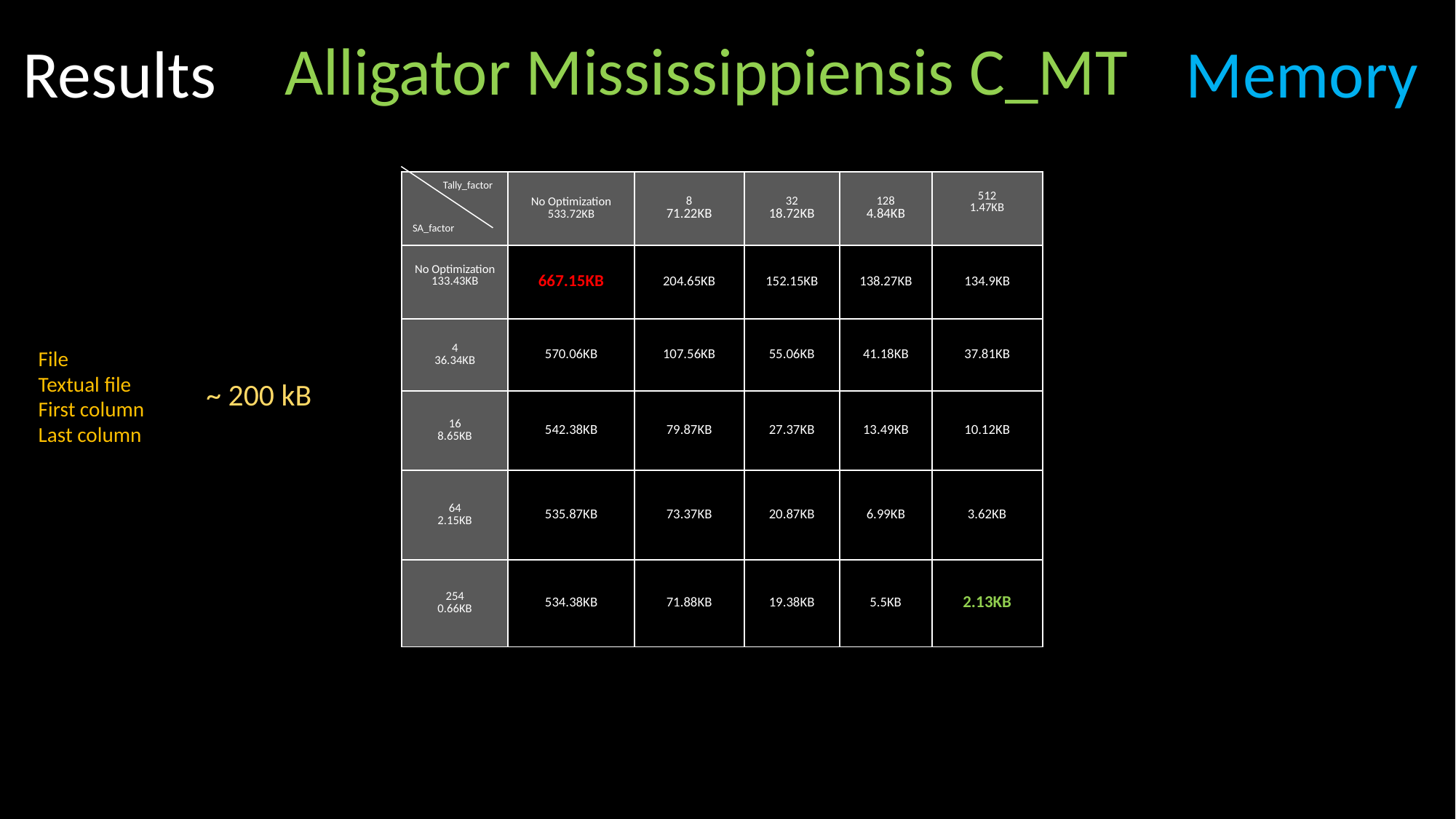

Alligator Mississippiensis C_MT

Memory
Results
Tally_factor
SA_factor
|  | No Optimization 533.72KB | 8 71.22KB | 32 18.72KB | 128 4.84KB | 512 1.47KB |
| --- | --- | --- | --- | --- | --- |
| No Optimization 133.43KB | 667.15KB | 204.65KB | 152.15KB | 138.27KB | 134.9KB |
| 4 36.34KB | 570.06KB | 107.56KB | 55.06KB | 41.18KB | 37.81KB |
| 16 8.65KB | 542.38KB | 79.87KB | 27.37KB | 13.49KB | 10.12KB |
| 64 2.15KB | 535.87KB | 73.37KB | 20.87KB | 6.99KB | 3.62KB |
| 254 0.66KB | 534.38KB | 71.88KB | 19.38KB | 5.5KB | 2.13KB |
File
Textual file
First column
Last column

~ 200 kB